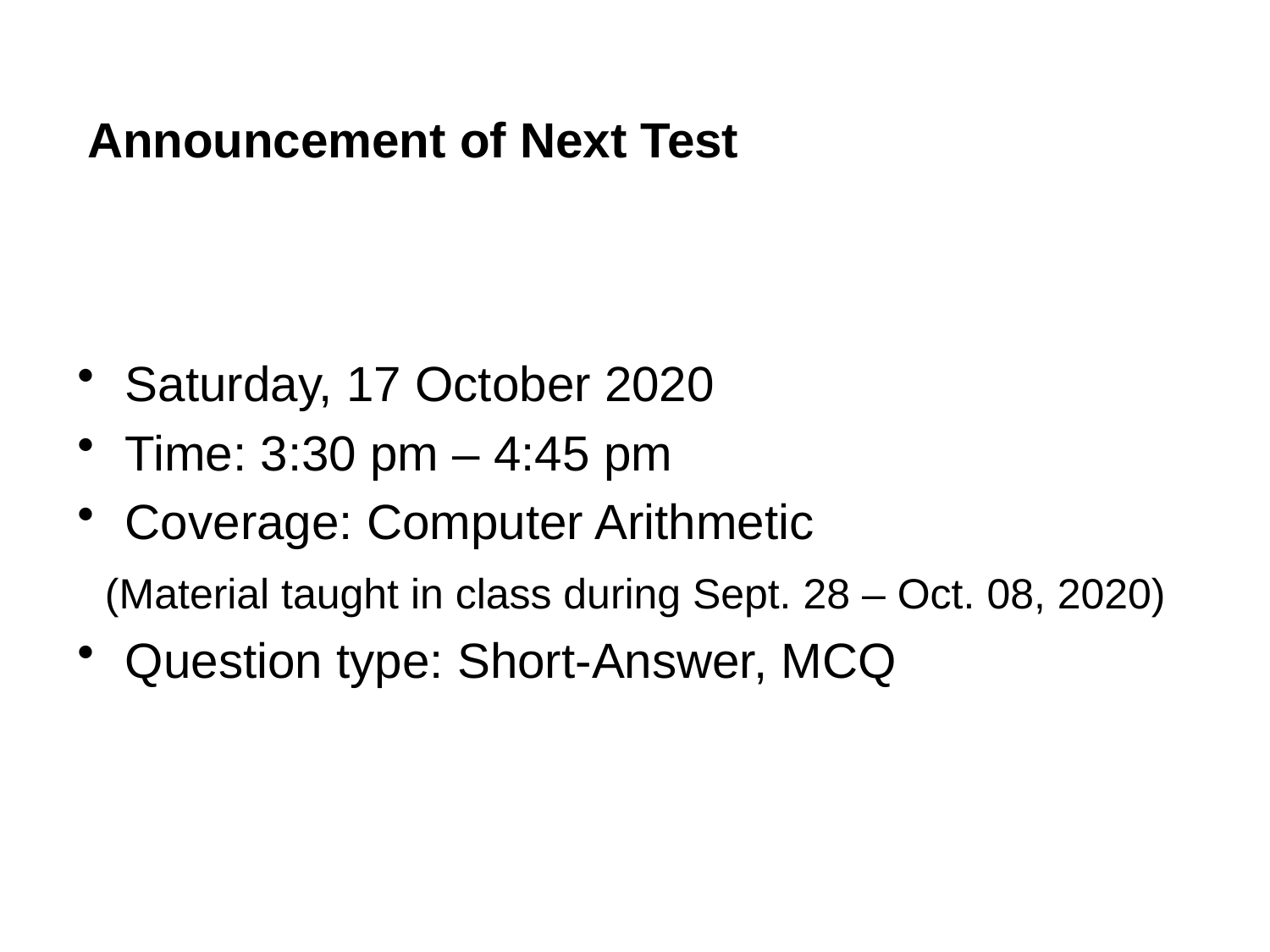

# Announcement of Next Test
Saturday, 17 October 2020
Time: 3:30 pm – 4:45 pm
Coverage: Computer Arithmetic
  (Material taught in class during Sept. 28 – Oct. 08, 2020)
Question type: Short-Answer, MCQ